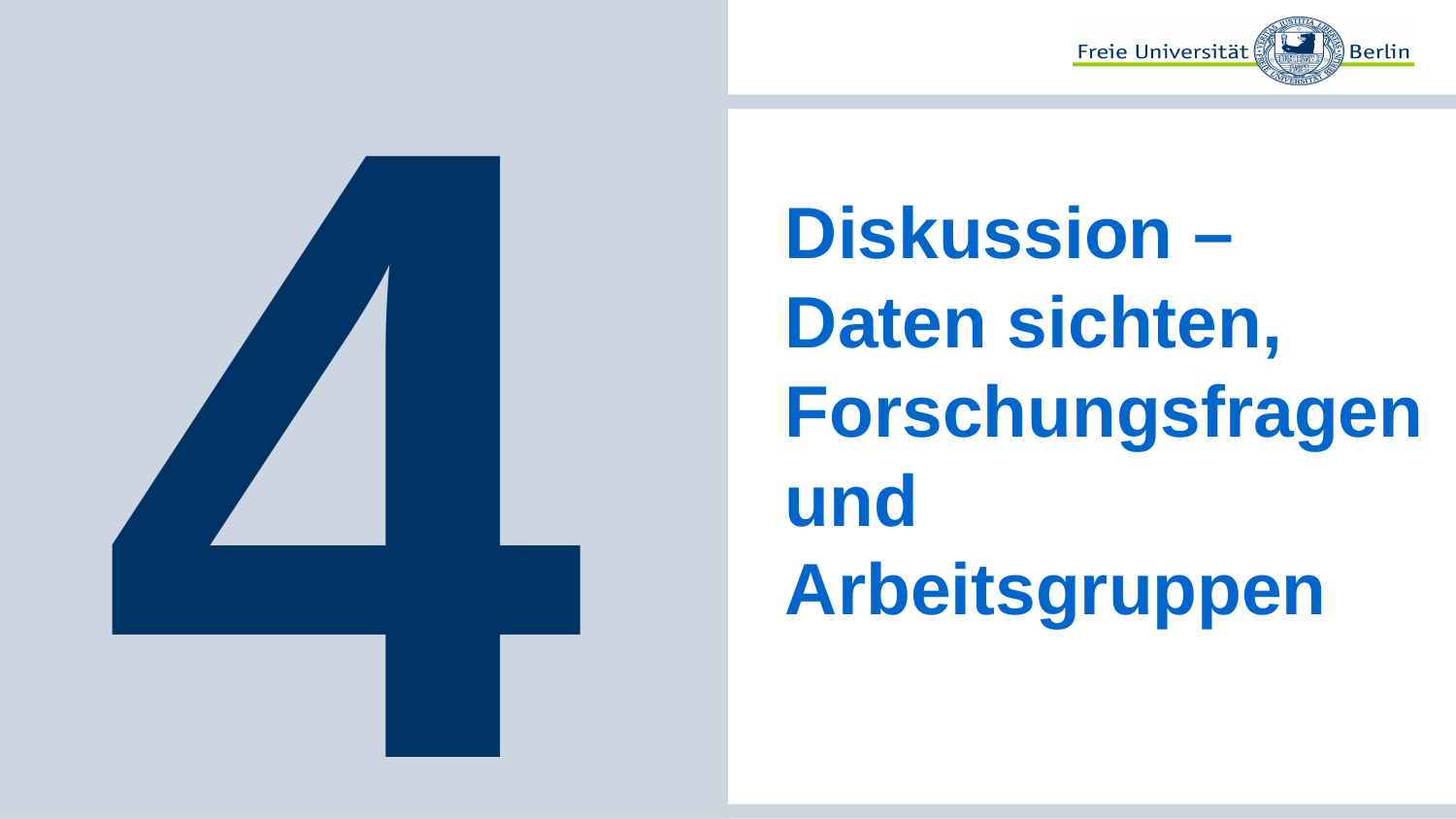

# 4
Diskussion – Daten sichten, Forschungsfragen und Arbeitsgruppen